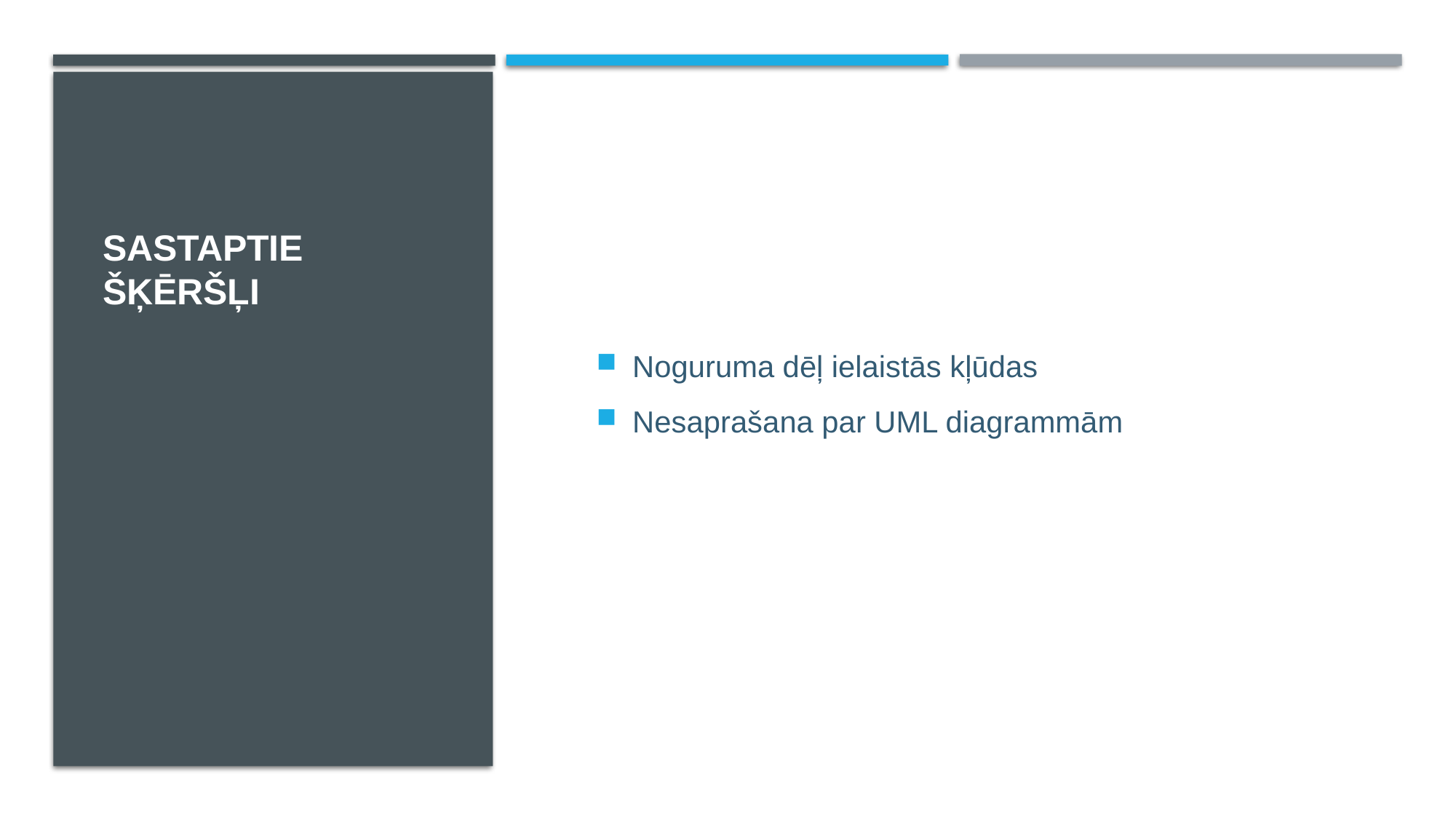

# Sastaptie šķēršļi
Noguruma dēļ ielaistās kļūdas
Nesaprašana par UML diagrammām